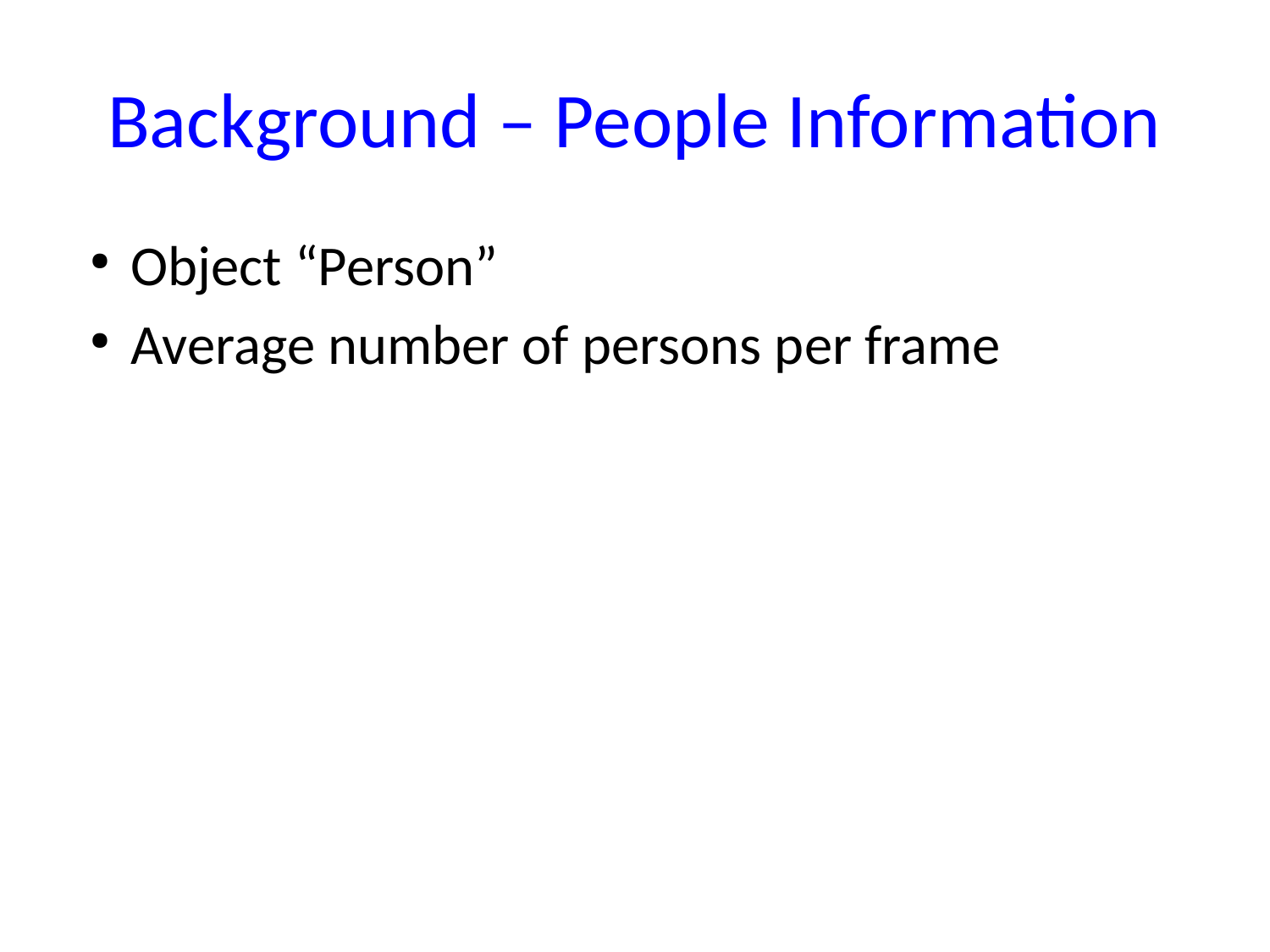

# Background – People Information
Object “Person”
Average number of persons per frame